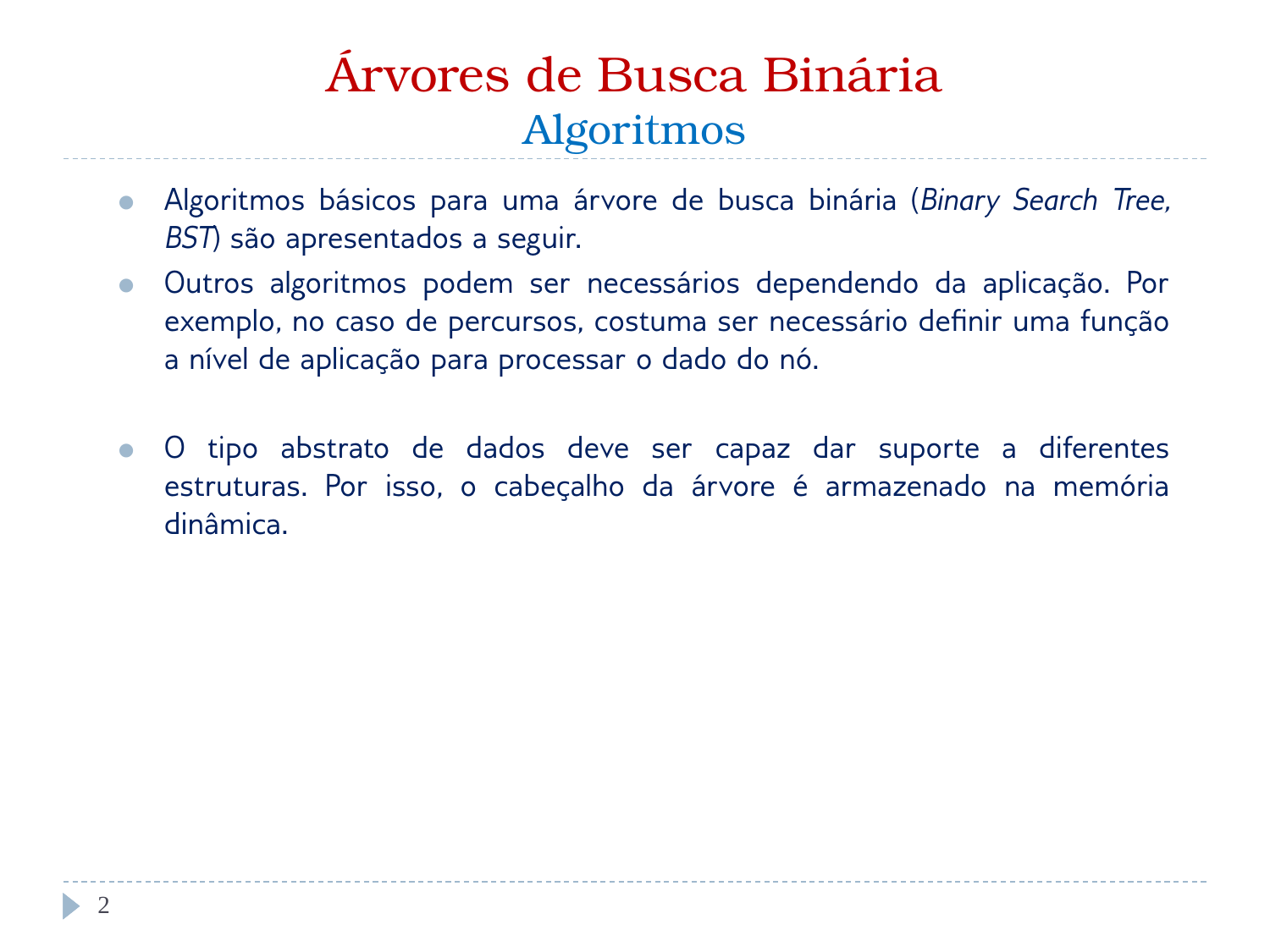

# Árvores de Busca Binária Algoritmos

Algoritmos básicos para uma árvore de busca binária (Binary Search Tree, BST) são apresentados a seguir.
Outros algoritmos podem ser necessários dependendo da aplicação. Por exemplo, no caso de percursos, costuma ser necessário definir uma função a nível de aplicação para processar o dado do nó.

O tipo abstrato de dados deve ser capaz dar suporte a diferentes estruturas. Por isso, o cabeçalho da árvore é armazenado na memória dinâmica.

2